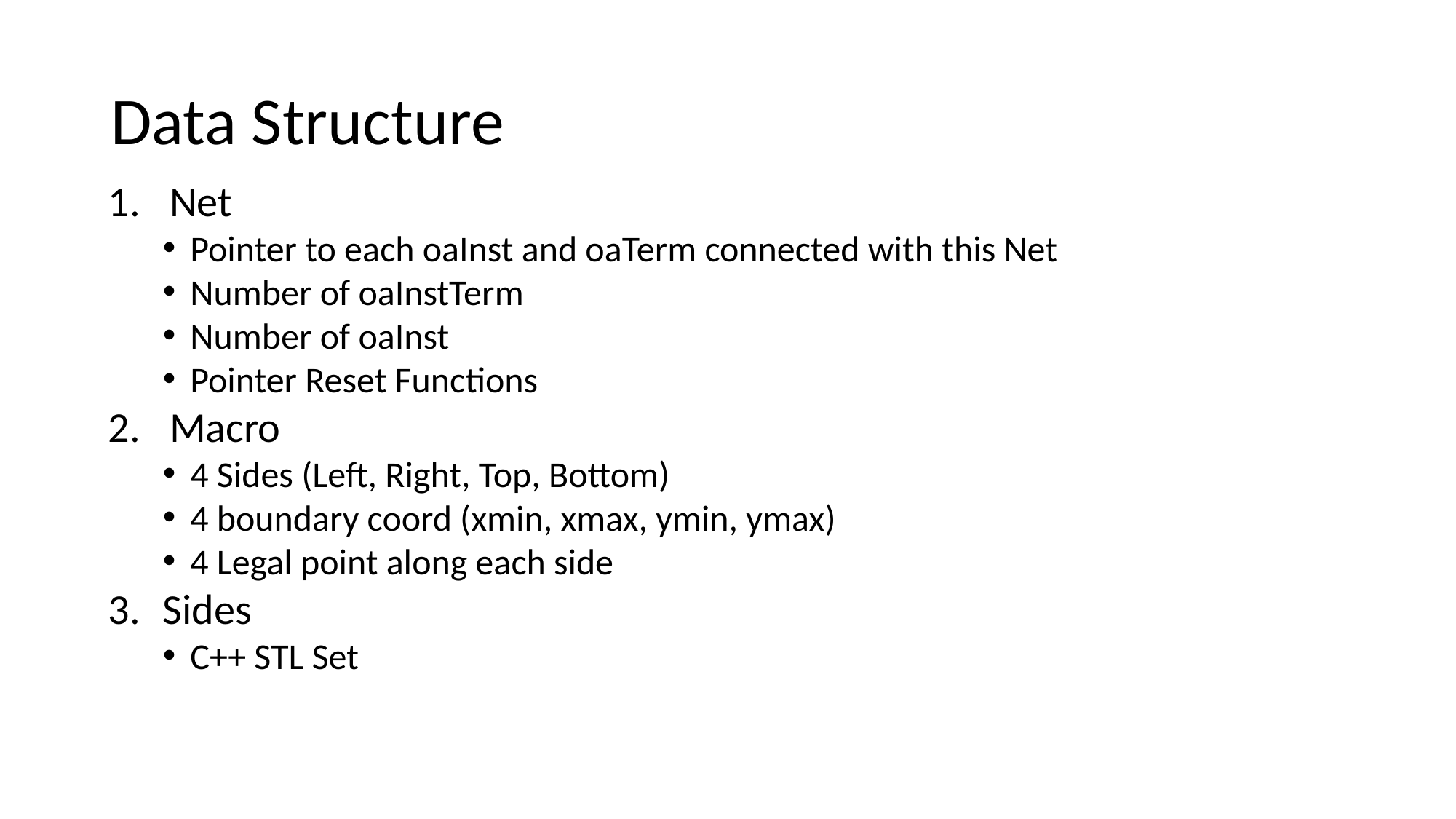

# Data Structure
Net
Pointer to each oaInst and oaTerm connected with this Net
Number of oaInstTerm
Number of oaInst
Pointer Reset Functions
Macro
4 Sides (Left, Right, Top, Bottom)
4 boundary coord (xmin, xmax, ymin, ymax)
4 Legal point along each side
Sides
C++ STL Set